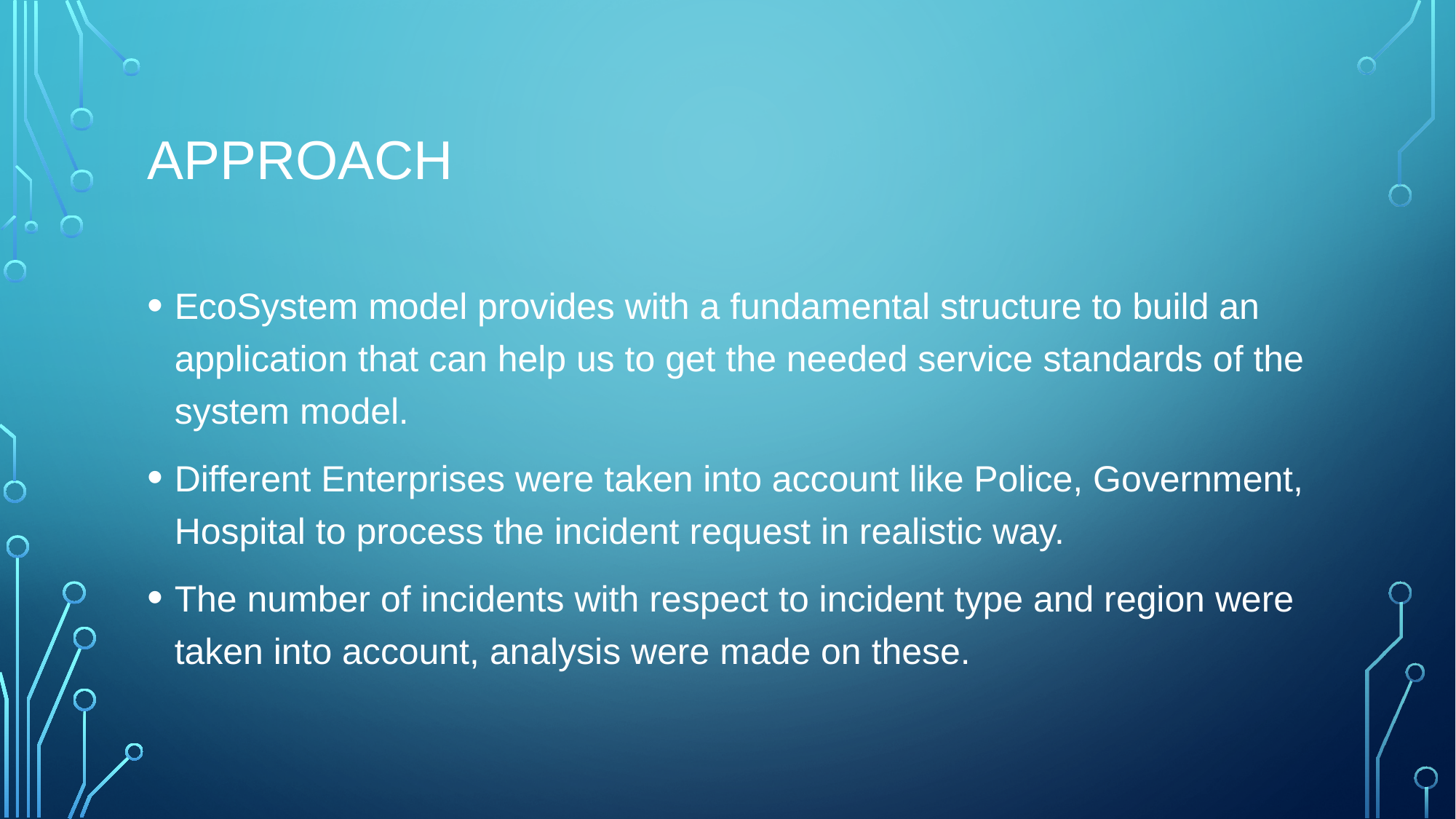

# Approach
EcoSystem model provides with a fundamental structure to build an application that can help us to get the needed service standards of the system model.
Different Enterprises were taken into account like Police, Government, Hospital to process the incident request in realistic way.
The number of incidents with respect to incident type and region were taken into account, analysis were made on these.